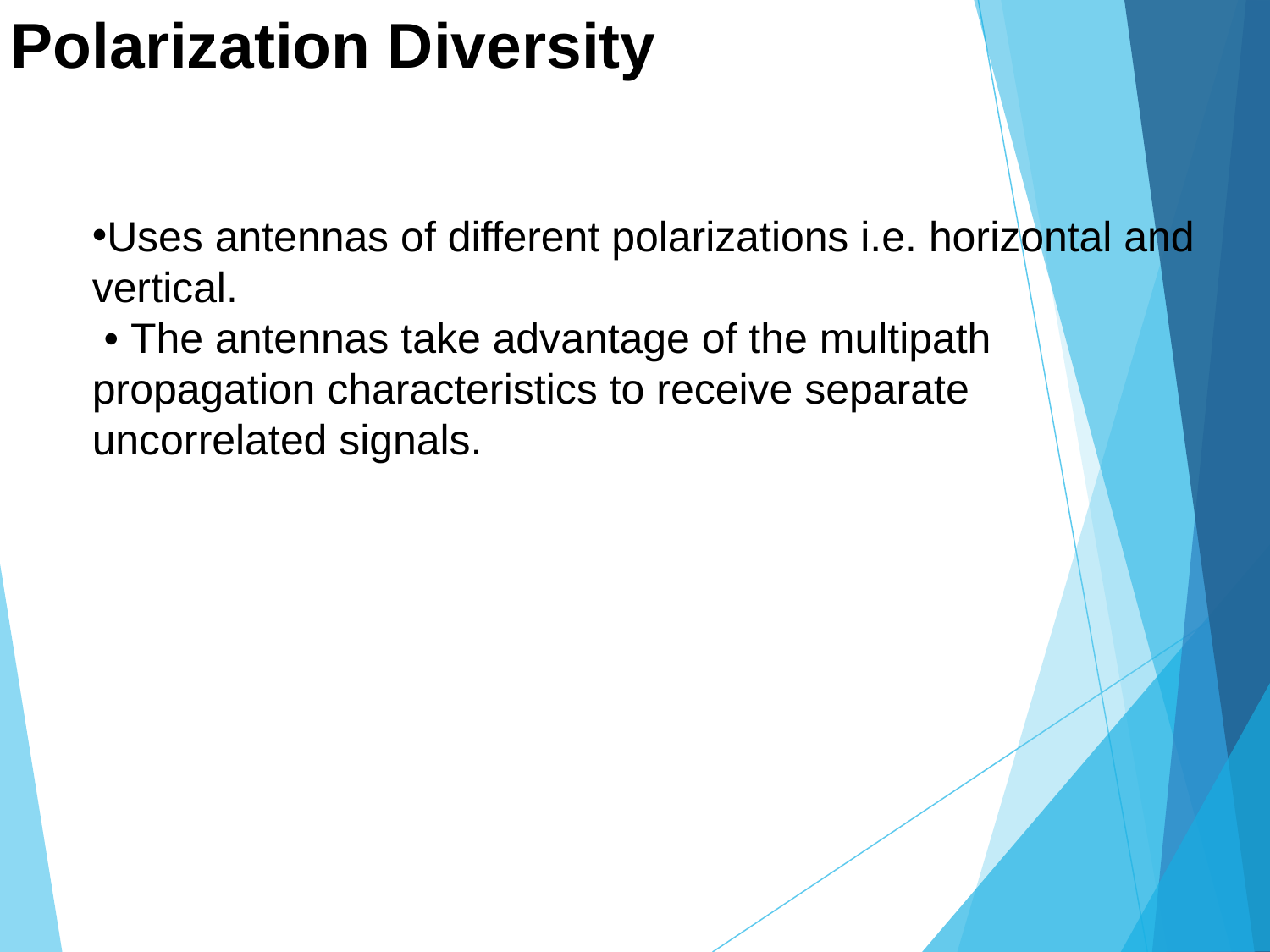

# Polarization Diversity
Uses antennas of different polarizations i.e. horizontal and vertical.
 • The antennas take advantage of the multipath propagation characteristics to receive separate uncorrelated signals.